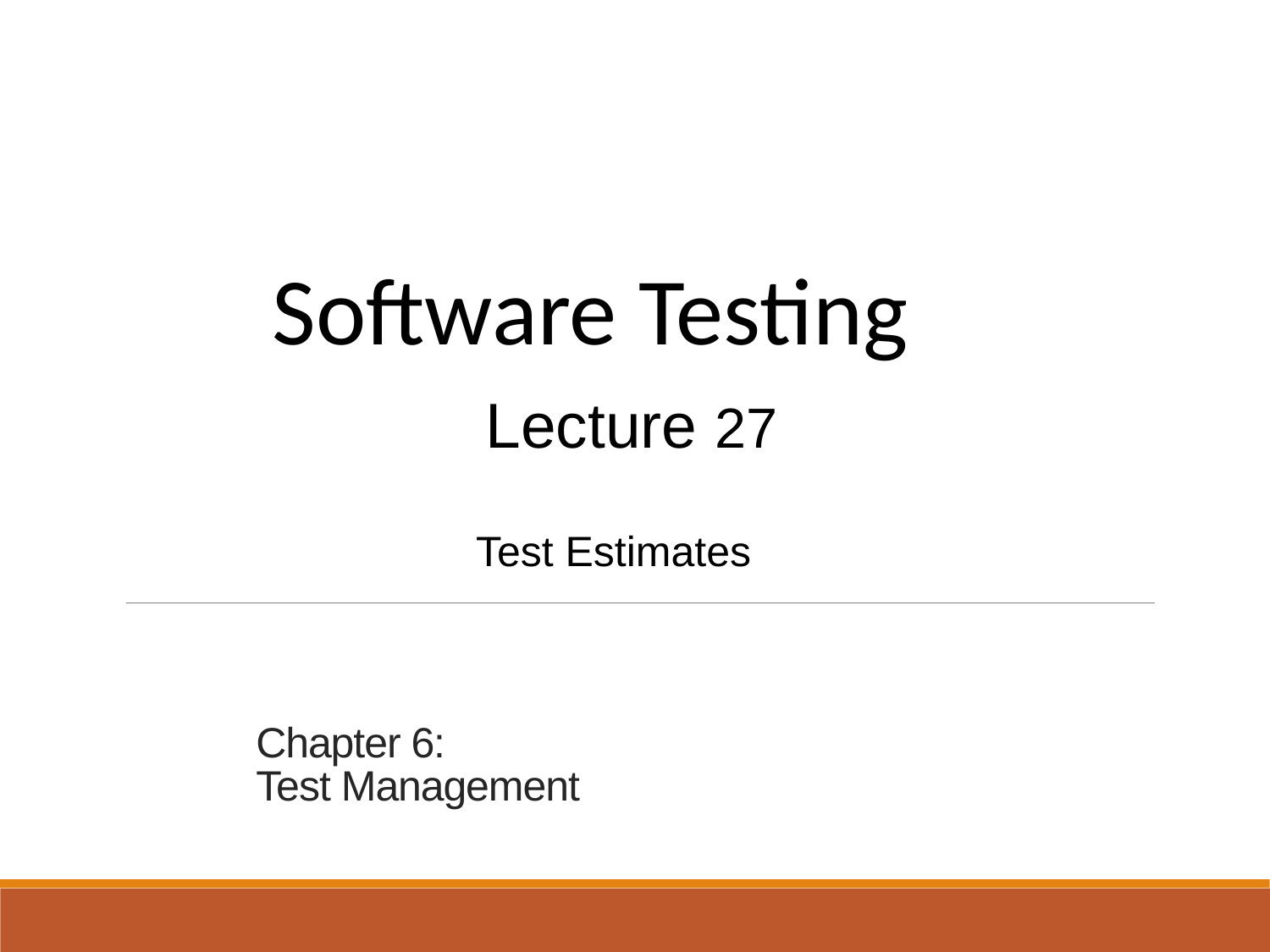

Software Testing
          Lecture 27

                   Test Estimates
# Chapter 6: Test Management